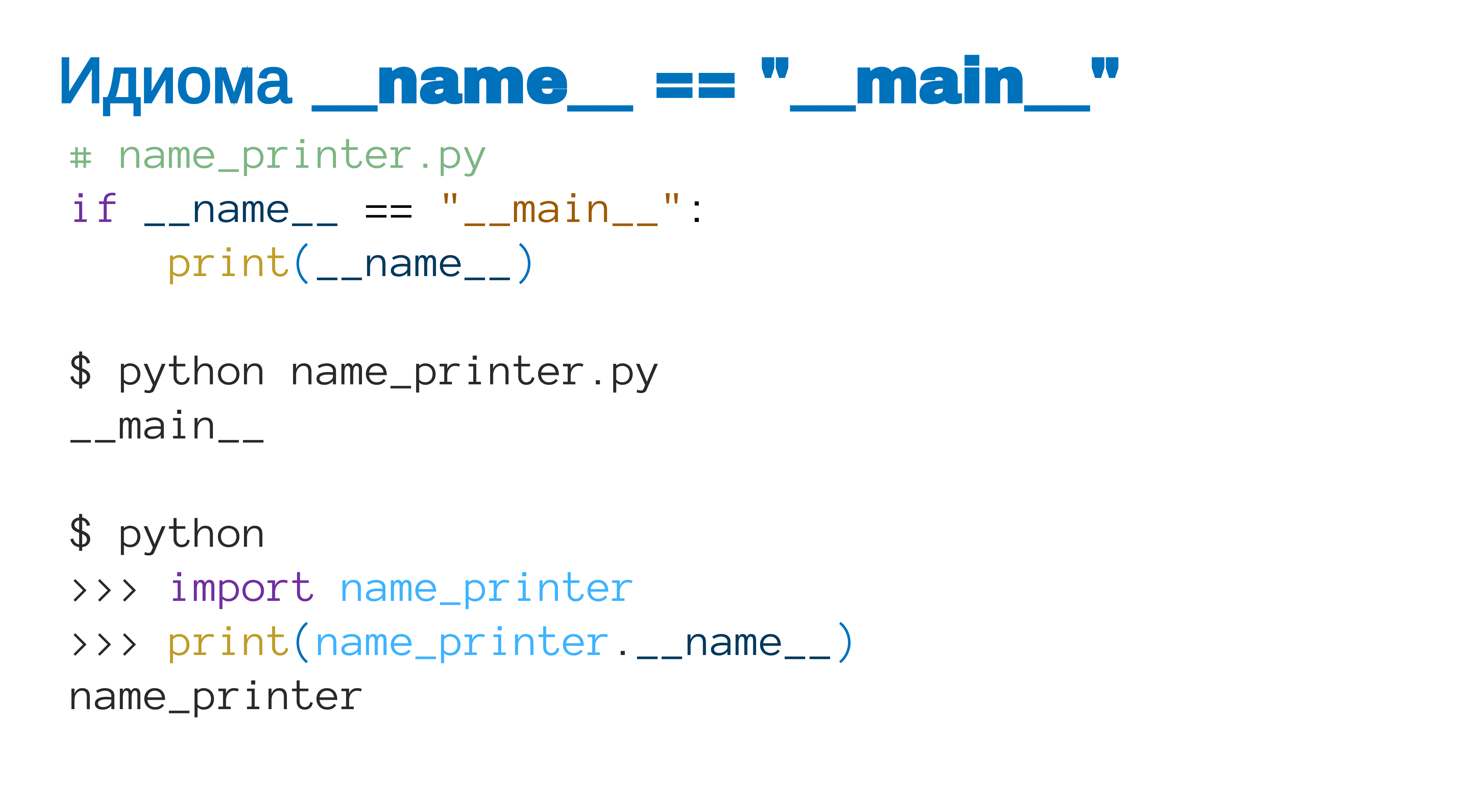

# Идиома __name__ == "__main__"
# name_printer.py
if __name__ == "__main__":
    print(__name__)

$ python name_printer.py
__main__

$ python
>>> import name_printer
>>> print(name_printer.__name__)
name_printer
29